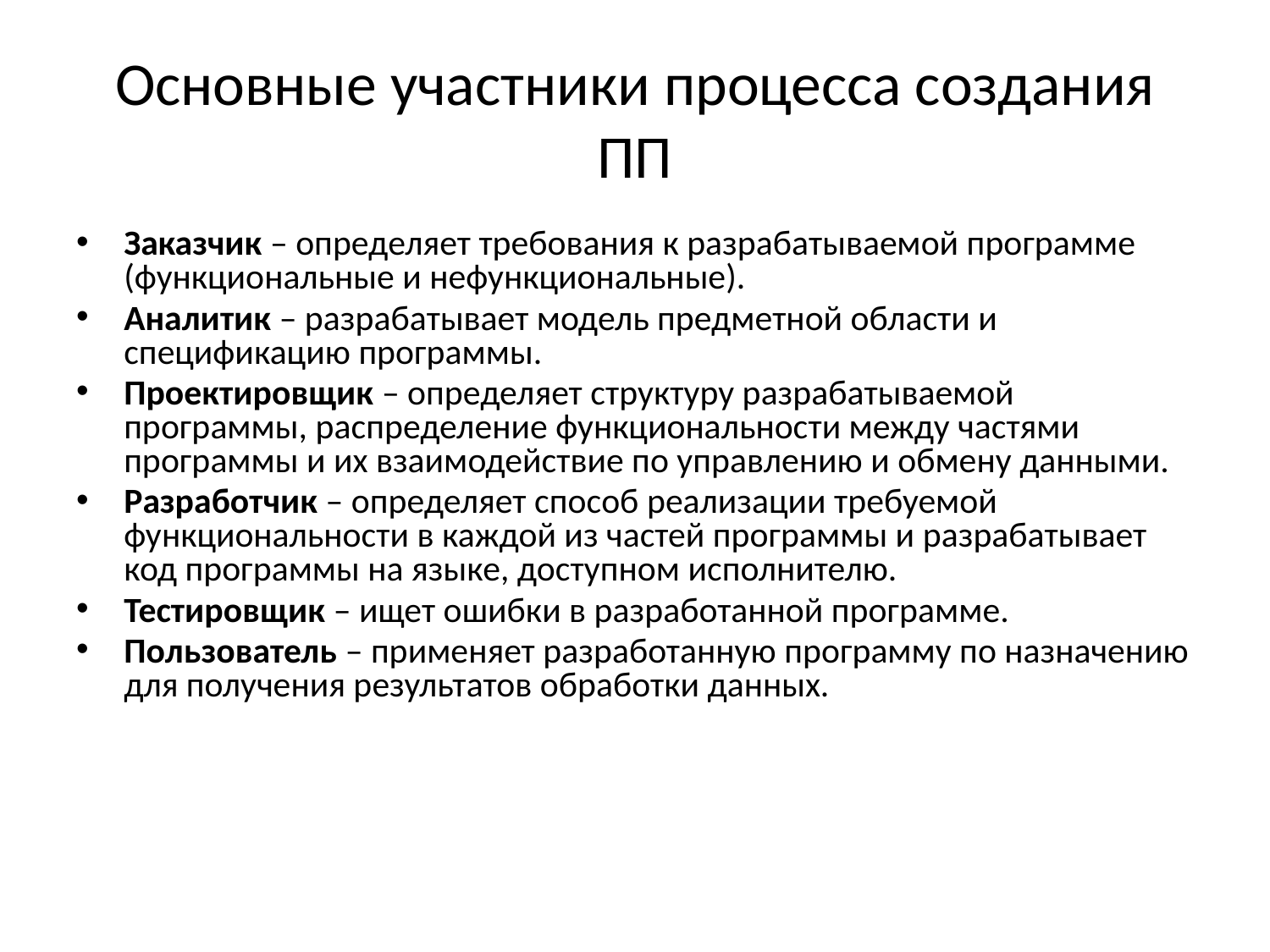

# Основные участники процесса создания ПП
Заказчик – определяет требования к разрабатываемой программе (функциональные и нефункциональные).
Аналитик – разрабатывает модель предметной области и спецификацию программы.
Проектировщик – определяет структуру разрабатываемой программы, распределение функциональности между частями программы и их взаимодействие по управлению и обмену данными.
Разработчик – определяет способ реализации требуемой функциональности в каждой из частей программы и разрабатывает код программы на языке, доступном исполнителю.
Тестировщик – ищет ошибки в разработанной программе.
Пользователь – применяет разработанную программу по назначению для получения результатов обработки данных.